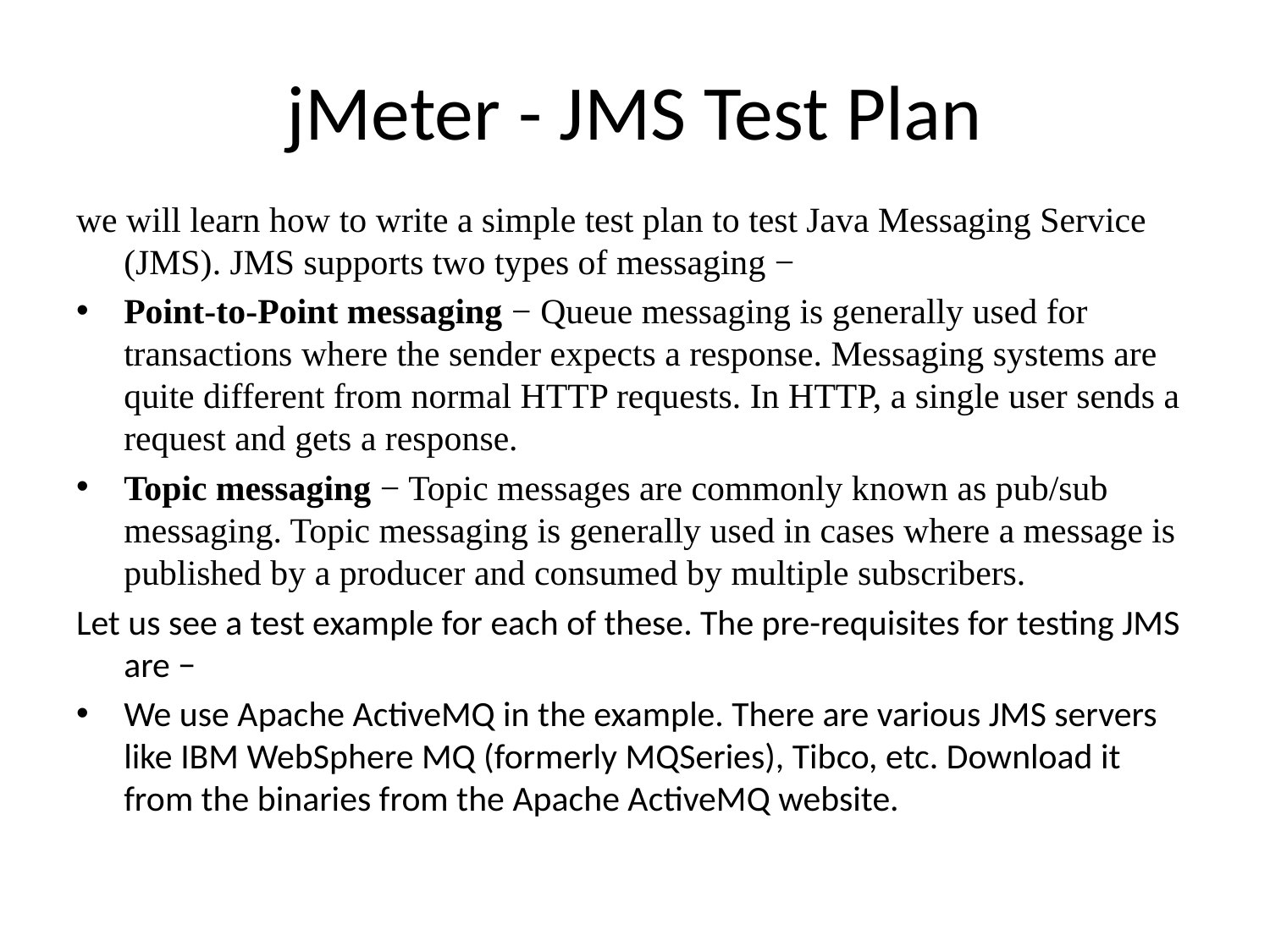

# jMeter - JMS Test Plan
we will learn how to write a simple test plan to test Java Messaging Service (JMS). JMS supports two types of messaging −
Point-to-Point messaging − Queue messaging is generally used for transactions where the sender expects a response. Messaging systems are quite different from normal HTTP requests. In HTTP, a single user sends a request and gets a response.
Topic messaging − Topic messages are commonly known as pub/sub messaging. Topic messaging is generally used in cases where a message is published by a producer and consumed by multiple subscribers.
Let us see a test example for each of these. The pre-requisites for testing JMS are −
We use Apache ActiveMQ in the example. There are various JMS servers like IBM WebSphere MQ (formerly MQSeries), Tibco, etc. Download it from the binaries from the Apache ActiveMQ website.